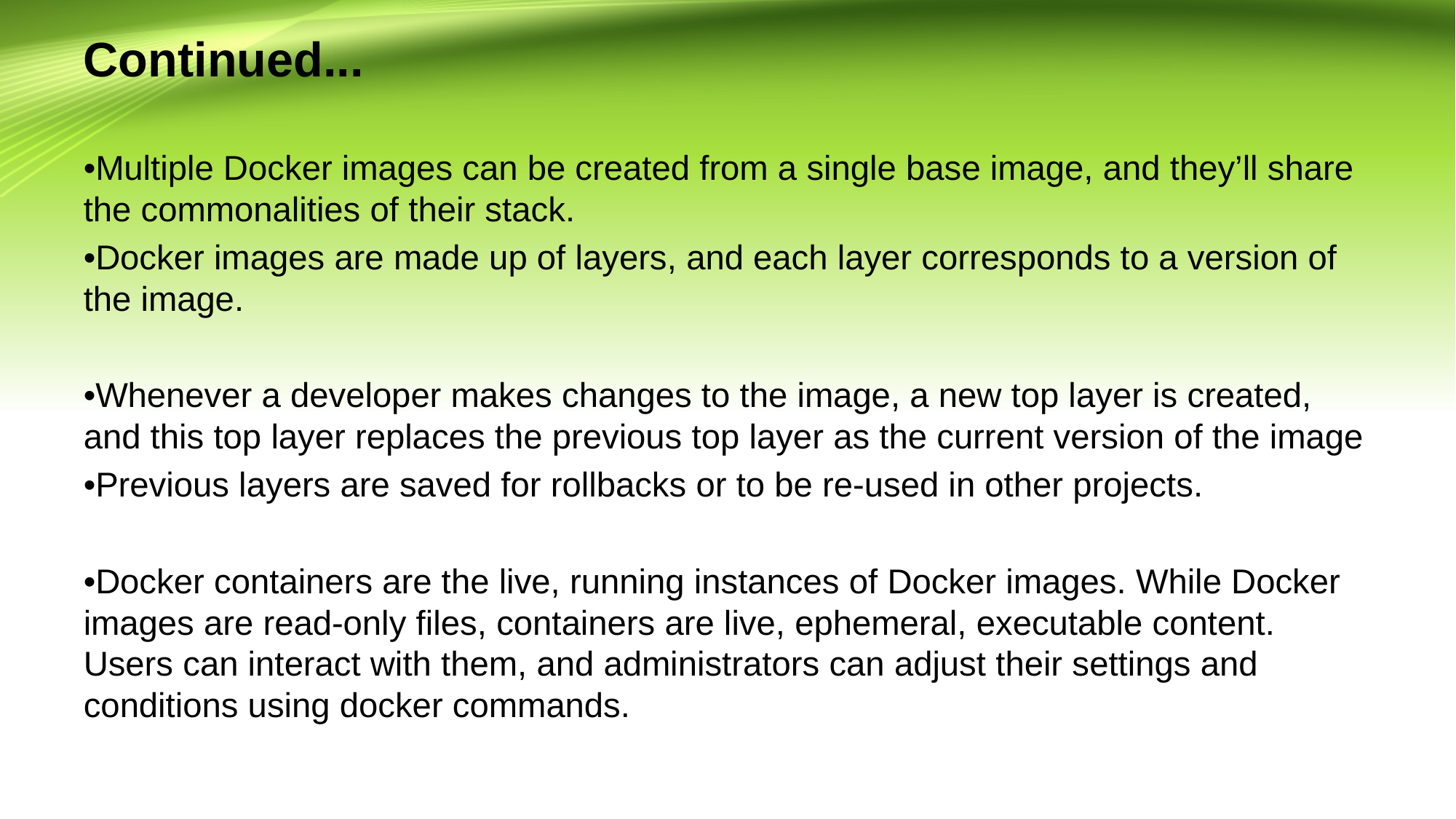

# Continued...
•Multiple Docker images can be created from a single base image, and they’ll share the commonalities of their stack.
•Docker images are made up of layers, and each layer corresponds to a version of the image.

•Whenever a developer makes changes to the image, a new top layer is created, and this top layer replaces the previous top layer as the current version of the image
•Previous layers are saved for rollbacks or to be re-used in other projects.

•Docker containers are the live, running instances of Docker images. While Docker images are read-only files, containers are live, ephemeral, executable content. Users can interact with them, and administrators can adjust their settings and conditions using docker commands.